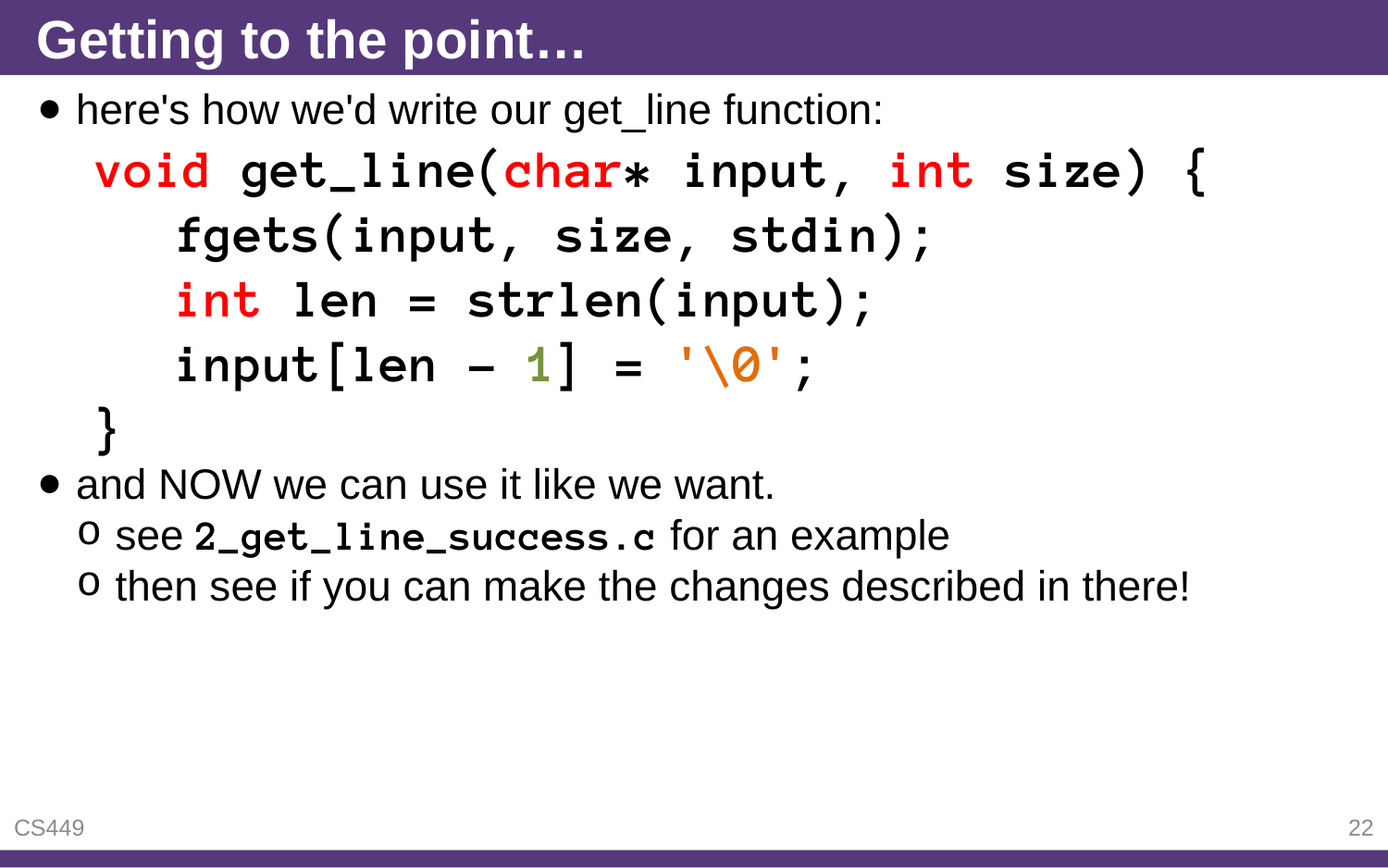

# Getting to the point…
here's how we'd write our get_line function:
  void get_line(char* input, int size) {
	fgets(input, size, stdin);
	int len = strlen(input);
	input[len – 1] = '\0';
  }
and NOW we can use it like we want.
see 2_get_line_success.c for an example
then see if you can make the changes described in there!
CS449
22